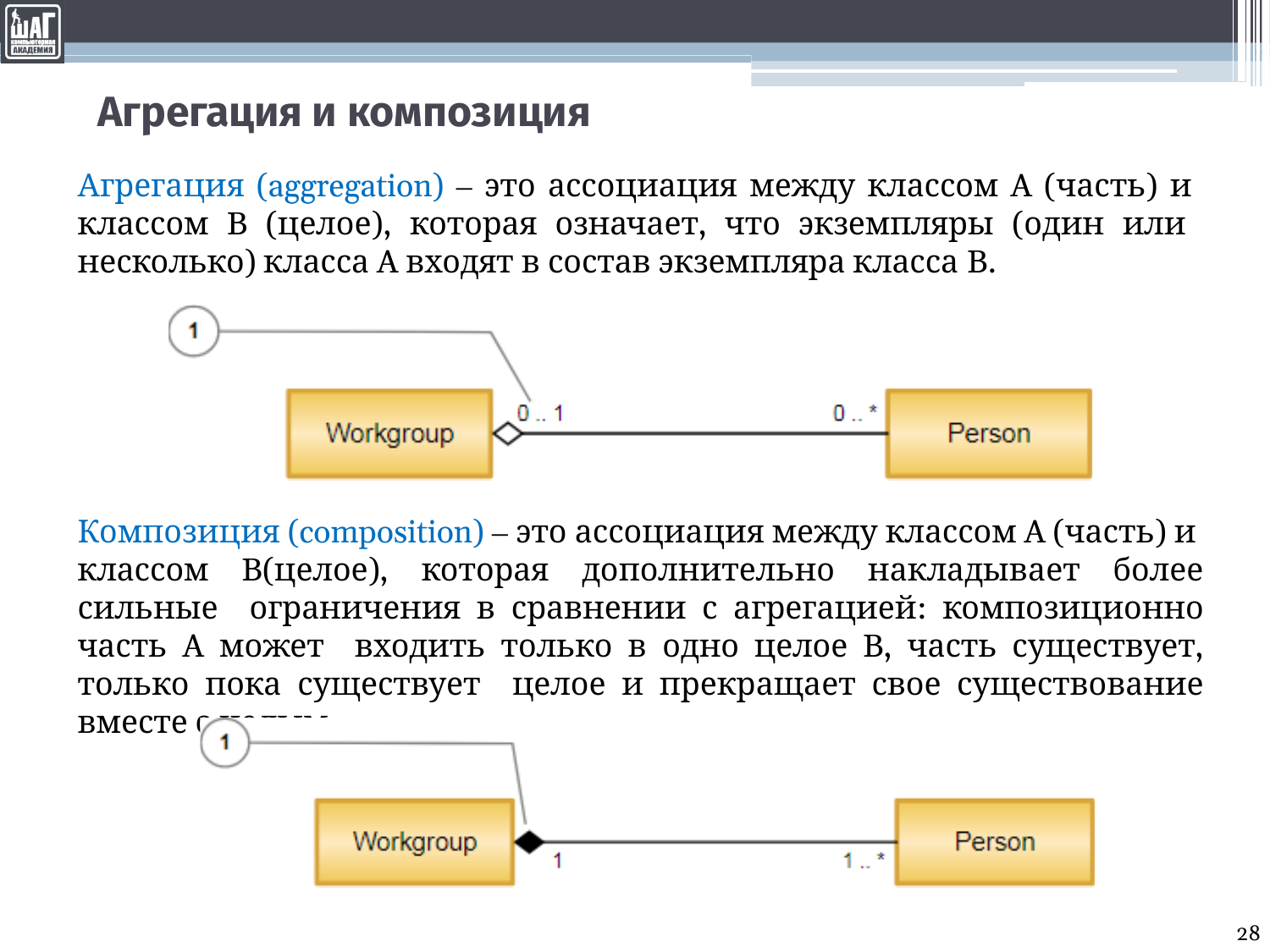

# Агрегация и композиция
Агрегация (aggregation) ‒ это ассоциация между классом A (часть) и  классом B (целое), которая означает, что экземпляры (один или  несколько) класса A входят в состав экземпляра класса B.

Композиция (composition) ‒ это ассоциация между классом A (часть) и  классом B(целое), которая дополнительно накладывает более сильные  ограничения в сравнении с агрегацией: композиционно часть A может  входить только в одно целое B, часть существует, только пока существует  целое и прекращает свое существование вместе с целым.

28